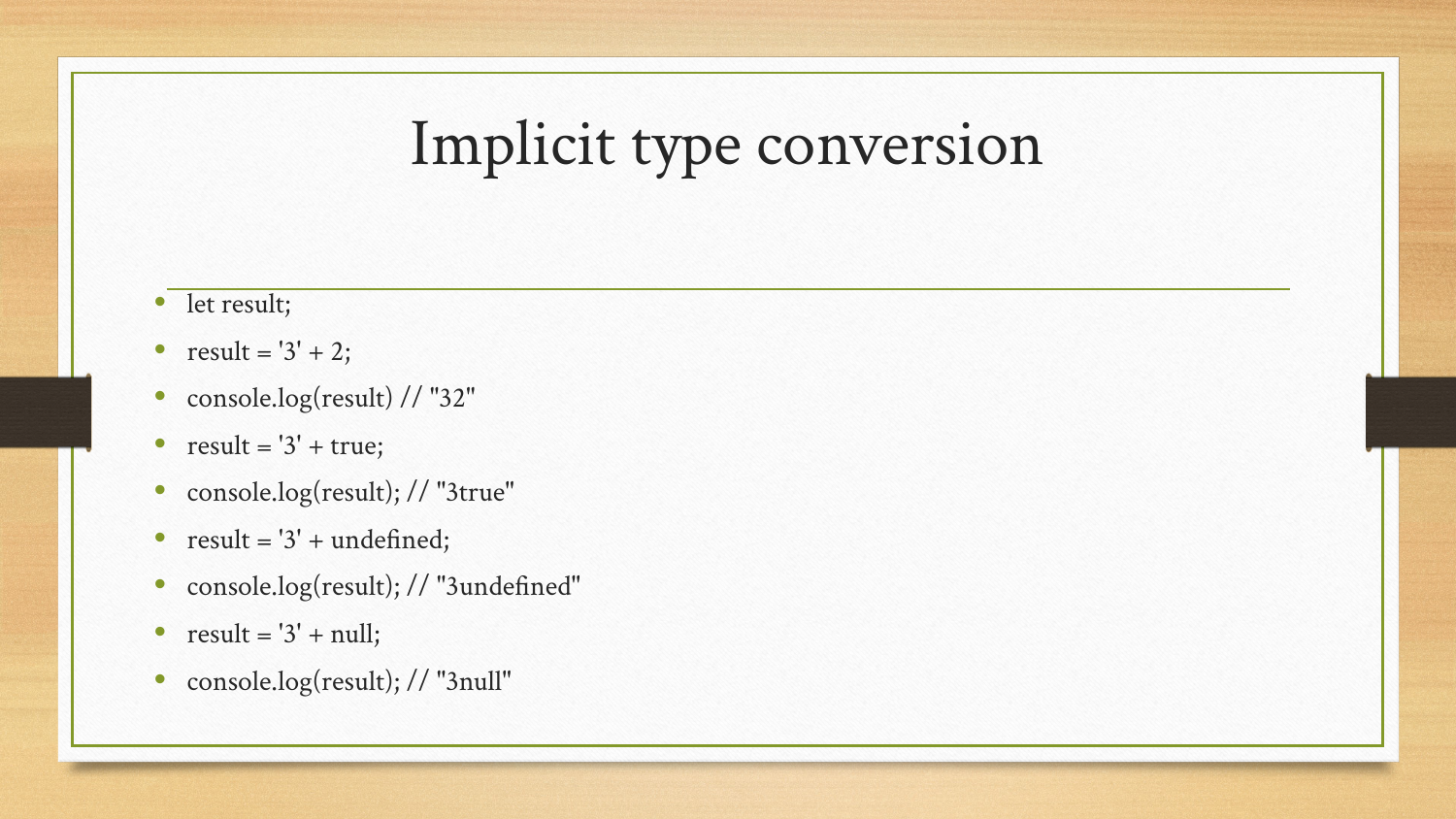

# Implicit type conversion
let result;
result = '3' + 2;
console.log(result) // "32"
result = '3' + true;
console.log(result); // "3true"
result = '3' + undefined;
console.log(result); // "3undefined"
result = '3' + null;
console.log(result); // "3null"